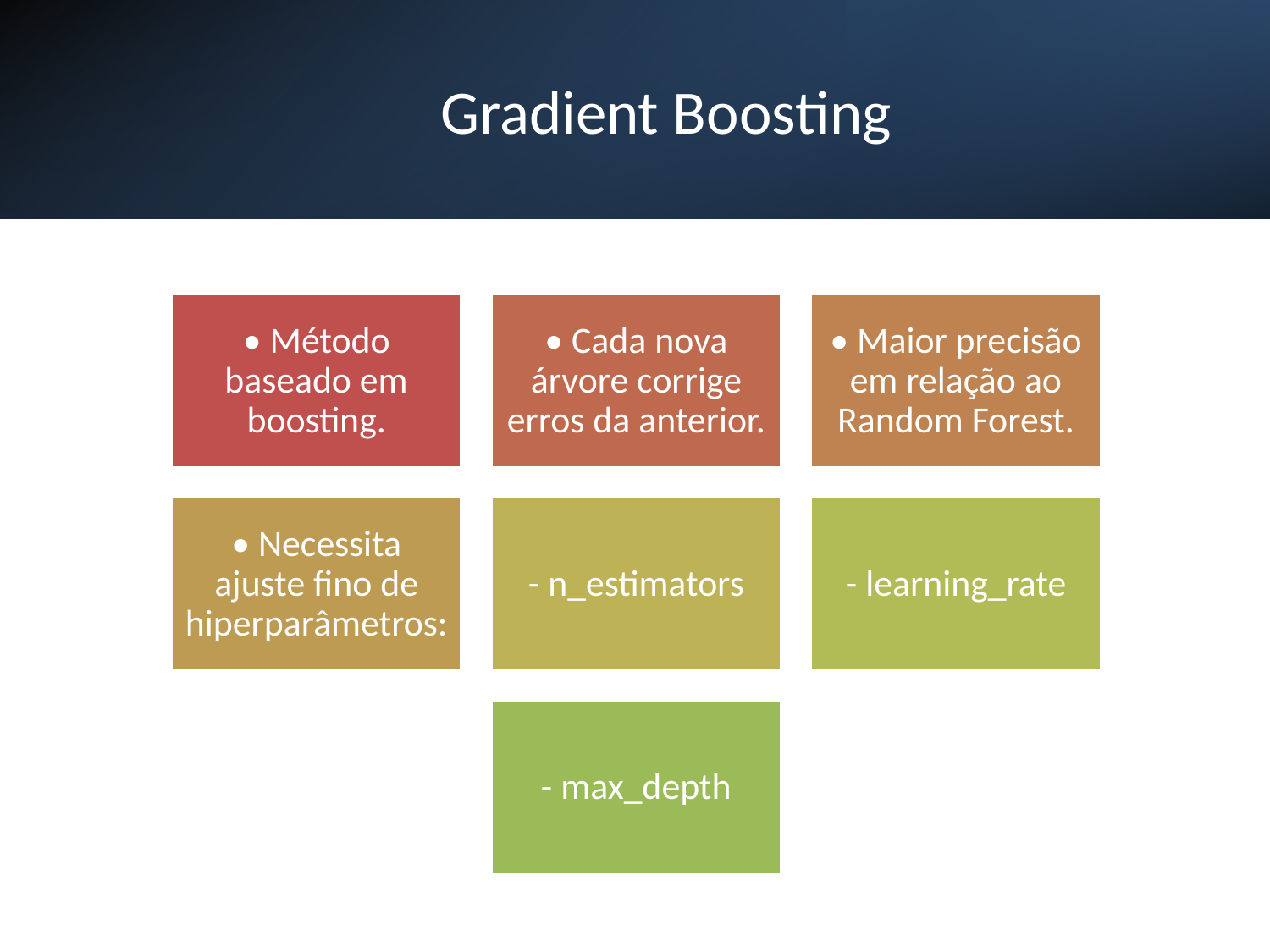

# Gradient Boosting
• Método baseado em boosting.
• Cada nova árvore corrige erros da anterior.
• Maior precisão em relação ao Random Forest.
• Necessita ajuste fino de hiperparâmetros:
- n_estimators
- learning_rate
- max_depth